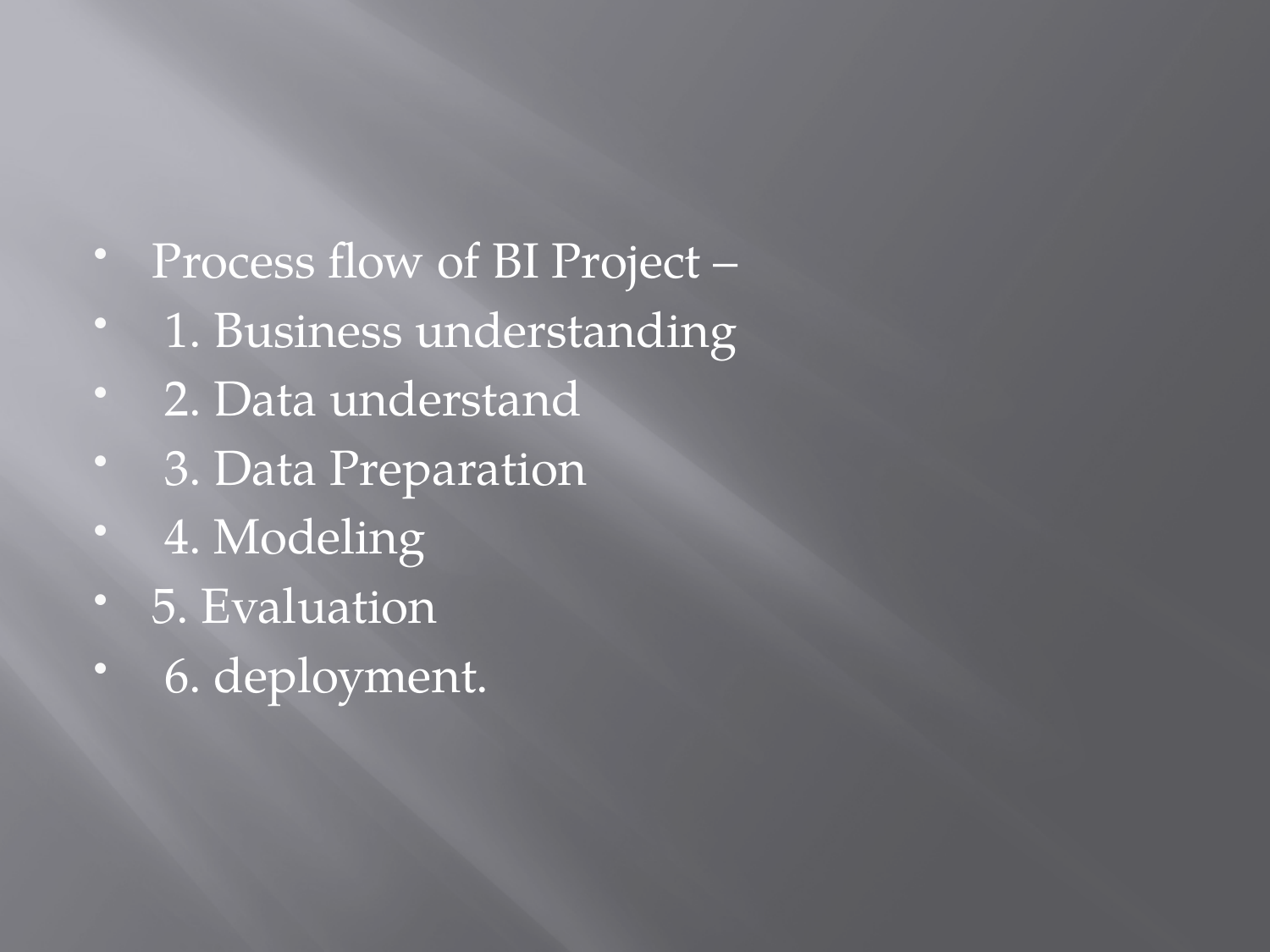

#
Process flow of BI Project –
 1. Business understanding
 2. Data understand
 3. Data Preparation
 4. Modeling
5. Evaluation
 6. deployment.